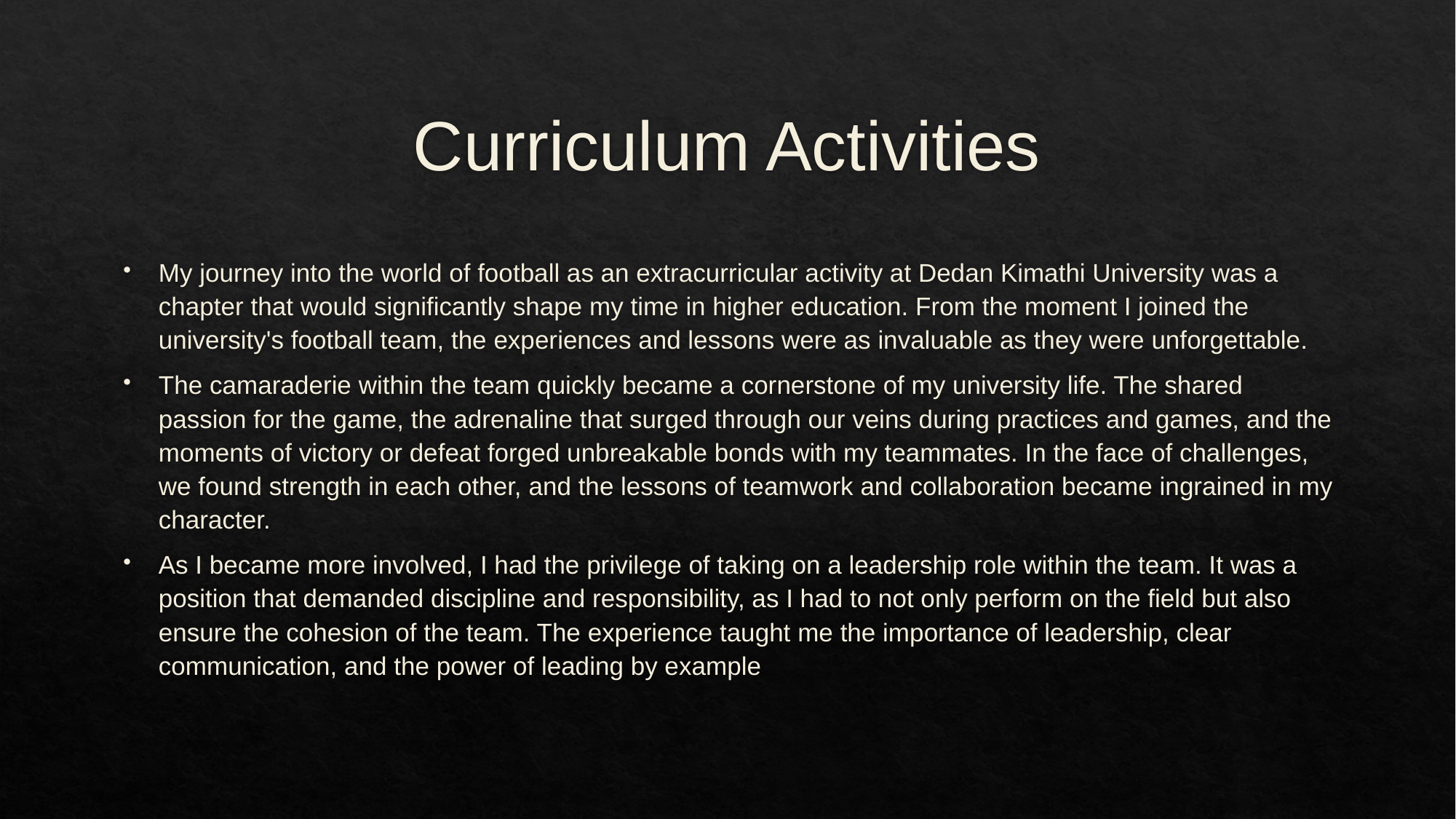

# Curriculum Activities
My journey into the world of football as an extracurricular activity at Dedan Kimathi University was a chapter that would significantly shape my time in higher education. From the moment I joined the university's football team, the experiences and lessons were as invaluable as they were unforgettable.
The camaraderie within the team quickly became a cornerstone of my university life. The shared passion for the game, the adrenaline that surged through our veins during practices and games, and the moments of victory or defeat forged unbreakable bonds with my teammates. In the face of challenges, we found strength in each other, and the lessons of teamwork and collaboration became ingrained in my character.
As I became more involved, I had the privilege of taking on a leadership role within the team. It was a position that demanded discipline and responsibility, as I had to not only perform on the field but also ensure the cohesion of the team. The experience taught me the importance of leadership, clear communication, and the power of leading by example